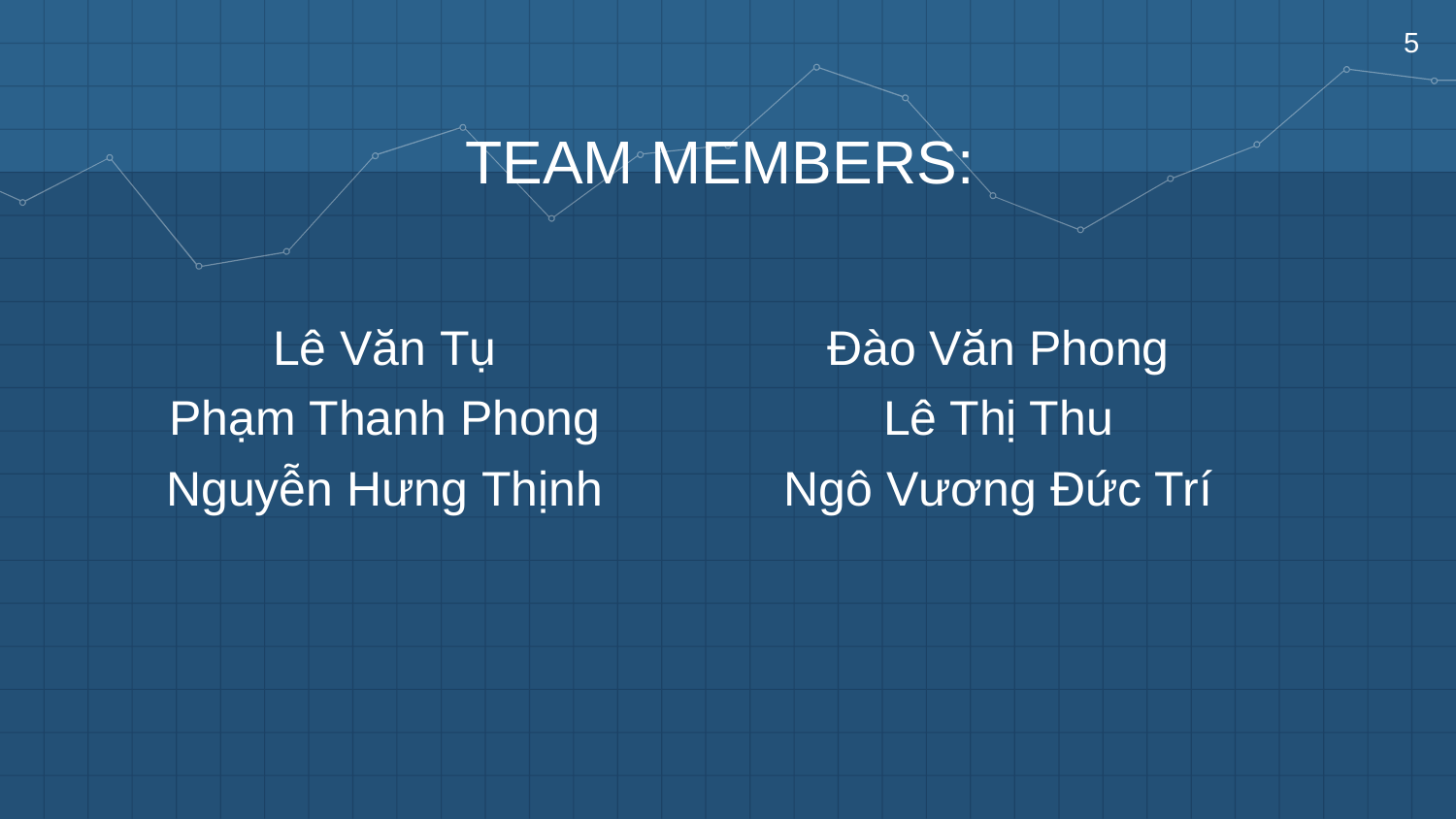

5
TEAM MEMBERS:
Lê Văn Tụ
Phạm Thanh Phong
Nguyễn Hưng Thịnh

Đào Văn Phong
Lê Thị Thu
Ngô Vương Đức Trí